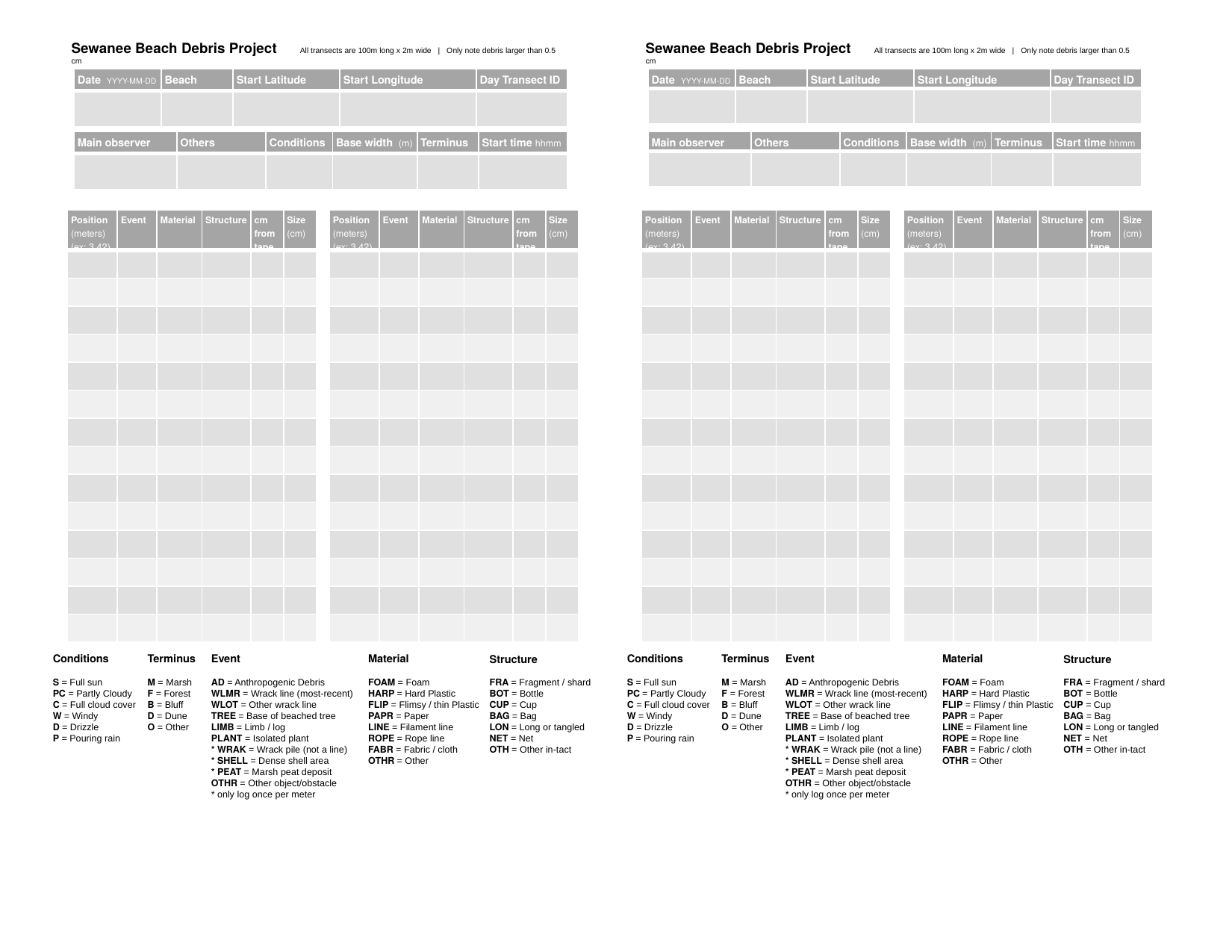

Sewanee Beach Debris Project      All transects are 100m long x 2m wide   |   Only note debris larger than 0.5 cm
Sewanee Beach Debris Project      All transects are 100m long x 2m wide   |   Only note debris larger than 0.5 cm
| Date YYYY-MM-DD | Beach | Start Latitude | Start Longitude | Day Transect ID |
| --- | --- | --- | --- | --- |
|  |  |  |  |  |
| Date YYYY-MM-DD | Beach | Start Latitude | Start Longitude | Day Transect ID |
| --- | --- | --- | --- | --- |
|  |  |  |  |  |
| Main observer | Others | Conditions | Base width (m) | Terminus | Start time hhmm |
| --- | --- | --- | --- | --- | --- |
|  |  |  |  |  |  |
| Main observer | Others | Conditions | Base width (m) | Terminus | Start time hhmm |
| --- | --- | --- | --- | --- | --- |
|  |  |  |  |  |  |
| Position (meters) (ex: 3.42) | Event | Material | Structure | cm from tape | Size (cm) |
| --- | --- | --- | --- | --- | --- |
|  |  |  |  |  |  |
|  |  |  |  |  |  |
|  |  |  |  |  |  |
|  |  |  |  |  |  |
|  |  |  |  |  |  |
|  |  |  |  |  |  |
|  |  |  |  |  |  |
|  |  |  |  |  |  |
|  |  |  |  |  |  |
|  |  |  |  |  |  |
|  |  |  |  |  |  |
|  |  |  |  |  |  |
|  |  |  |  |  |  |
|  |  |  |  |  |  |
| Position (meters) (ex: 3.42) | Event | Material | Structure | cm from tape | Size (cm) |
| --- | --- | --- | --- | --- | --- |
|  |  |  |  |  |  |
|  |  |  |  |  |  |
|  |  |  |  |  |  |
|  |  |  |  |  |  |
|  |  |  |  |  |  |
|  |  |  |  |  |  |
|  |  |  |  |  |  |
|  |  |  |  |  |  |
|  |  |  |  |  |  |
|  |  |  |  |  |  |
|  |  |  |  |  |  |
|  |  |  |  |  |  |
|  |  |  |  |  |  |
|  |  |  |  |  |  |
| Position (meters) (ex: 3.42) | Event | Material | Structure | cm from tape | Size (cm) |
| --- | --- | --- | --- | --- | --- |
|  |  |  |  |  |  |
|  |  |  |  |  |  |
|  |  |  |  |  |  |
|  |  |  |  |  |  |
|  |  |  |  |  |  |
|  |  |  |  |  |  |
|  |  |  |  |  |  |
|  |  |  |  |  |  |
|  |  |  |  |  |  |
|  |  |  |  |  |  |
|  |  |  |  |  |  |
|  |  |  |  |  |  |
|  |  |  |  |  |  |
|  |  |  |  |  |  |
| Position (meters) (ex: 3.42) | Event | Material | Structure | cm from tape | Size (cm) |
| --- | --- | --- | --- | --- | --- |
|  |  |  |  |  |  |
|  |  |  |  |  |  |
|  |  |  |  |  |  |
|  |  |  |  |  |  |
|  |  |  |  |  |  |
|  |  |  |  |  |  |
|  |  |  |  |  |  |
|  |  |  |  |  |  |
|  |  |  |  |  |  |
|  |  |  |  |  |  |
|  |  |  |  |  |  |
|  |  |  |  |  |  |
|  |  |  |  |  |  |
|  |  |  |  |  |  |
Conditions

S = Full sun
PC = Partly Cloudy
C = Full cloud cover
W = Windy
D = Drizzle
P = Pouring rain
Event

AD = Anthropogenic Debris
WLMR = Wrack line (most-recent)
WLOT = Other wrack line
TREE = Base of beached tree
LIMB = Limb / log
PLANT = Isolated plant
* WRAK = Wrack pile (not a line)
* SHELL = Dense shell area
* PEAT = Marsh peat deposit
OTHR = Other object/obstacle
* only log once per meter
Conditions

S = Full sun
PC = Partly Cloudy
C = Full cloud cover
W = Windy
D = Drizzle
P = Pouring rain
Event

AD = Anthropogenic Debris
WLMR = Wrack line (most-recent)
WLOT = Other wrack line
TREE = Base of beached tree
LIMB = Limb / log
PLANT = Isolated plant
* WRAK = Wrack pile (not a line)
* SHELL = Dense shell area
* PEAT = Marsh peat deposit
OTHR = Other object/obstacle
* only log once per meter
Terminus

M = Marsh
F = Forest
B = Bluff
D = Dune
O = Other
Material

FOAM = Foam
HARP = Hard Plastic
FLIP = Flimsy / thin Plastic
PAPR = Paper
LINE = Filament line
ROPE = Rope line
FABR = Fabric / cloth
OTHR = Other
Terminus

M = Marsh
F = Forest
B = Bluff
D = Dune
O = Other
Material

FOAM = Foam
HARP = Hard Plastic
FLIP = Flimsy / thin Plastic
PAPR = Paper
LINE = Filament line
ROPE = Rope line
FABR = Fabric / cloth
OTHR = Other
Structure

FRA = Fragment / shard
BOT = Bottle
CUP = Cup
BAG = Bag
LON = Long or tangled
NET = Net
OTH = Other in-tact

Structure

FRA = Fragment / shard
BOT = Bottle
CUP = Cup
BAG = Bag
LON = Long or tangled
NET = Net
OTH = Other in-tact